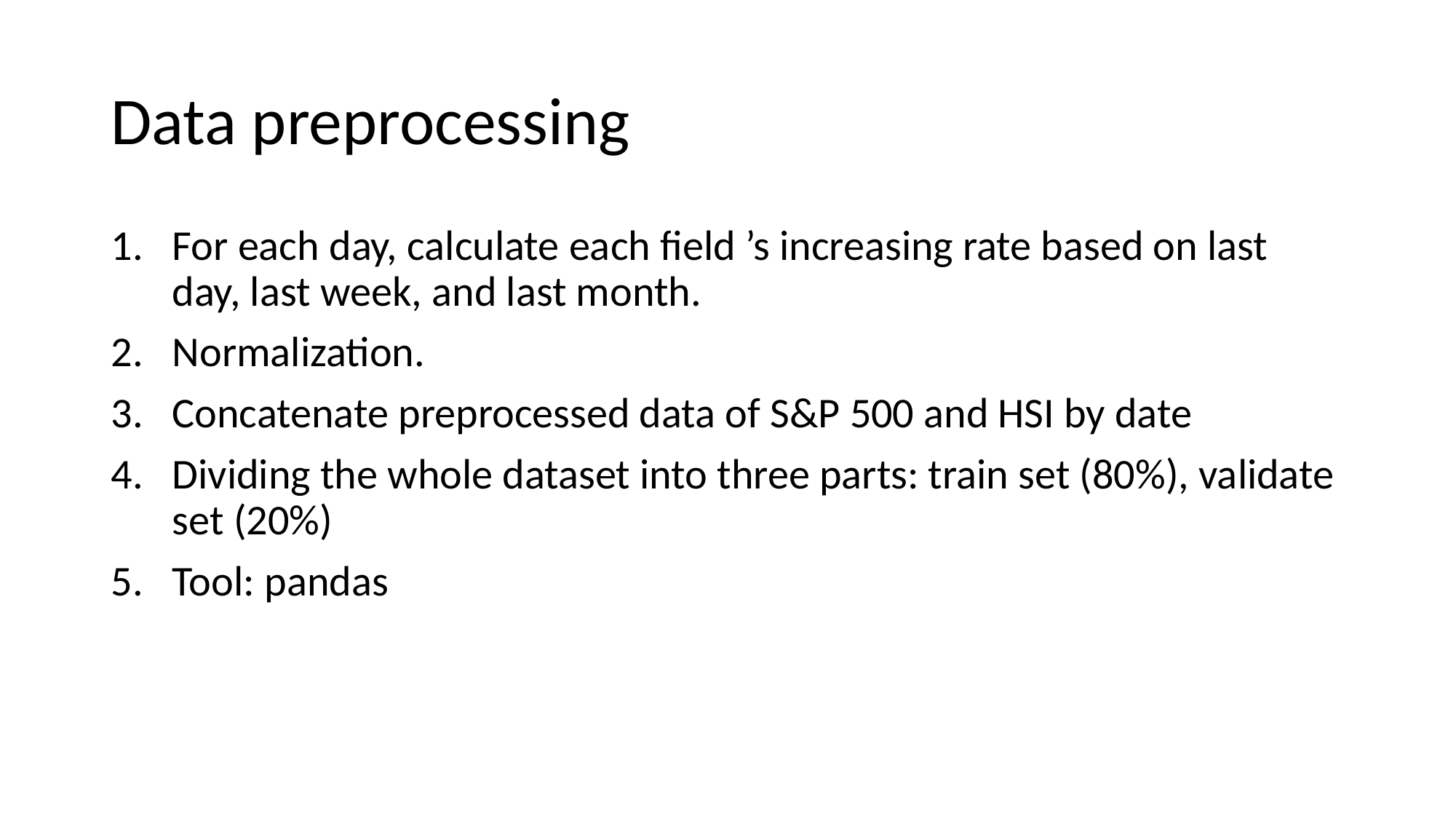

# Data preprocessing
For each day, calculate each field ’s increasing rate based on last day, last week, and last month.
Normalization.
Concatenate preprocessed data of S&P 500 and HSI by date
Dividing the whole dataset into three parts: train set (80%), validate set (20%)
Tool: pandas